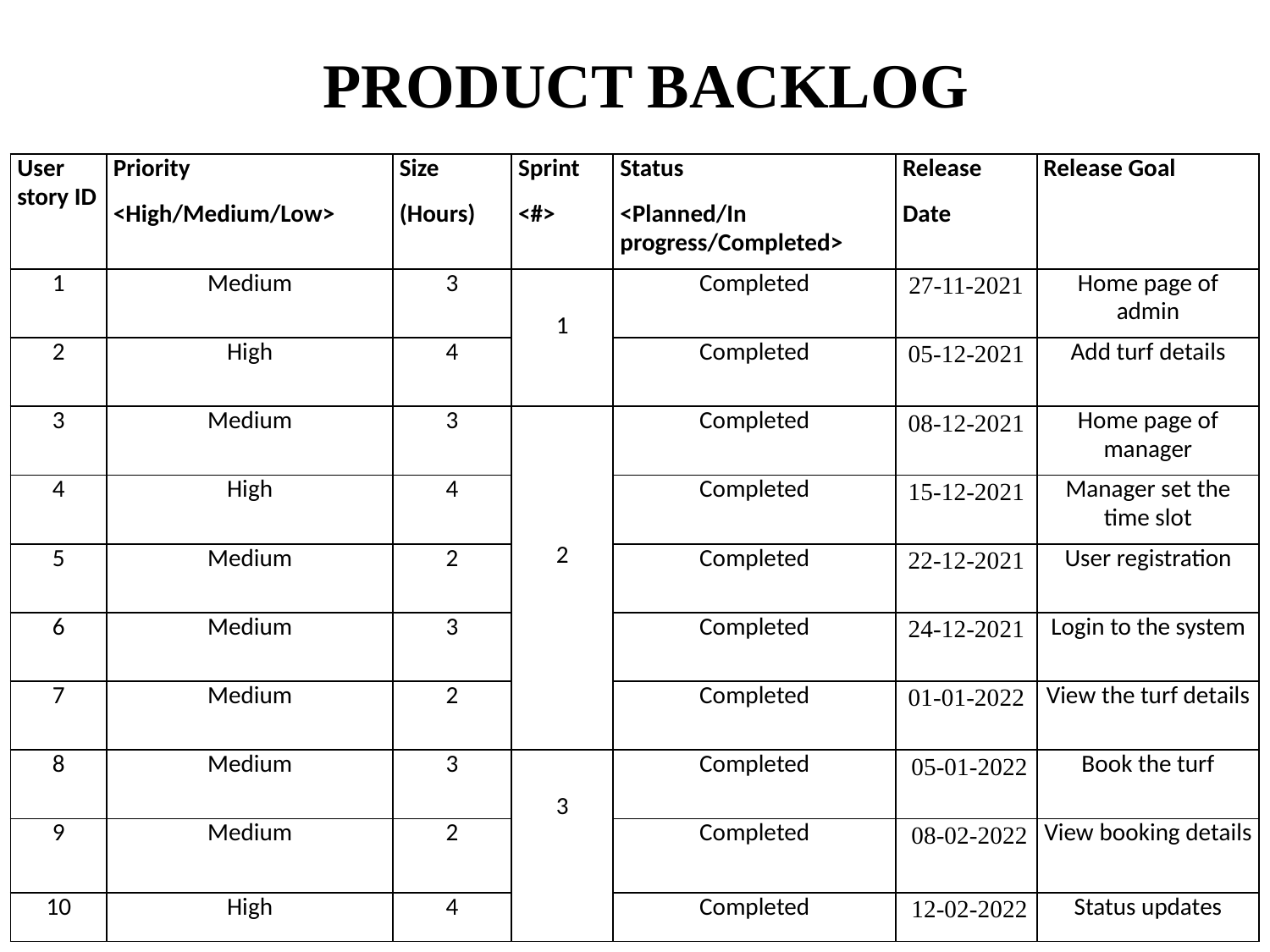

# PRODUCT BACKLOG
| User story ID | Priority <High/Medium/Low> | Size (Hours) | Sprint <#> | Status <Planned/In progress/Completed> | Release Date | Release Goal |
| --- | --- | --- | --- | --- | --- | --- |
| 1 | Medium | 3 | 1 | Completed | 27-11-2021 | Home page of admin |
| 2 | High | 4 |  | Completed | 05-12-2021 | Add turf details |
| 3 | Medium | 3 | 2 | Completed | 08-12-2021 | Home page of manager |
| 4 | High | 4 |  | Completed | 15-12-2021 | Manager set the time slot |
| 5 | Medium | 2 |  | Completed | 22-12-2021 | User registration |
| 6 | Medium | 3 |  | Completed | 24-12-2021 | Login to the system |
| 7 | Medium | 2 |  | Completed | 01-01-2022 | View the turf details |
| 8 | Medium | 3 | 3 | Completed | 05-01-2022 | Book the turf |
| 9 | Medium | 2 |  | Completed | 08-02-2022 | View booking details |
| 10 | High | 4 |  | Completed | 12-02-2022 | Status updates |